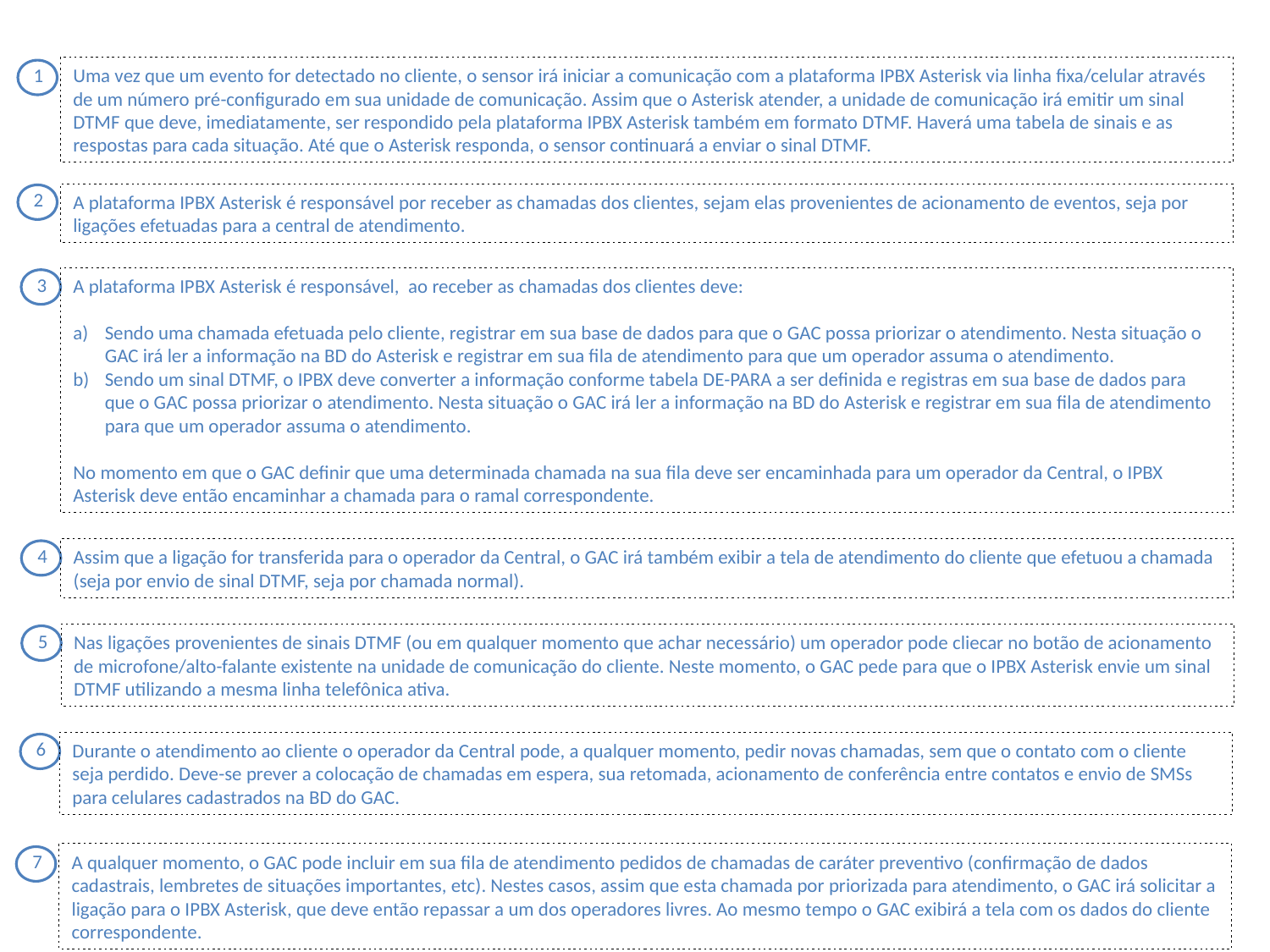

1
Uma vez que um evento for detectado no cliente, o sensor irá iniciar a comunicação com a plataforma IPBX Asterisk via linha fixa/celular através de um número pré-configurado em sua unidade de comunicação. Assim que o Asterisk atender, a unidade de comunicação irá emitir um sinal DTMF que deve, imediatamente, ser respondido pela plataforma IPBX Asterisk também em formato DTMF. Haverá uma tabela de sinais e as respostas para cada situação. Até que o Asterisk responda, o sensor continuará a enviar o sinal DTMF.

2
A plataforma IPBX Asterisk é responsável por receber as chamadas dos clientes, sejam elas provenientes de acionamento de eventos, seja por ligações efetuadas para a central de atendimento.

3
A plataforma IPBX Asterisk é responsável,  ao receber as chamadas dos clientes deve:

Sendo uma chamada efetuada pelo cliente, registrar em sua base de dados para que o GAC possa priorizar o atendimento. Nesta situação o GAC irá ler a informação na BD do Asterisk e registrar em sua fila de atendimento para que um operador assuma o atendimento.
Sendo um sinal DTMF, o IPBX deve converter a informação conforme tabela DE-PARA a ser definida e registras em sua base de dados para que o GAC possa priorizar o atendimento. Nesta situação o GAC irá ler a informação na BD do Asterisk e registrar em sua fila de atendimento para que um operador assuma o atendimento.

No momento em que o GAC definir que uma determinada chamada na sua fila deve ser encaminhada para um operador da Central, o IPBX Asterisk deve então encaminhar a chamada para o ramal correspondente.

4
Assim que a ligação for transferida para o operador da Central, o GAC irá também exibir a tela de atendimento do cliente que efetuou a chamada (seja por envio de sinal DTMF, seja por chamada normal).

5
Nas ligações provenientes de sinais DTMF (ou em qualquer momento que achar necessário) um operador pode cliecar no botão de acionamento de microfone/alto-falante existente na unidade de comunicação do cliente. Neste momento, o GAC pede para que o IPBX Asterisk envie um sinal DTMF utilizando a mesma linha telefônica ativa.

6
Durante o atendimento ao cliente o operador da Central pode, a qualquer momento, pedir novas chamadas, sem que o contato com o cliente seja perdido. Deve-se prever a colocação de chamadas em espera, sua retomada, acionamento de conferência entre contatos e envio de SMSs para celulares cadastrados na BD do GAC.

7
A qualquer momento, o GAC pode incluir em sua fila de atendimento pedidos de chamadas de caráter preventivo (confirmação de dados cadastrais, lembretes de situações importantes, etc). Nestes casos, assim que esta chamada por priorizada para atendimento, o GAC irá solicitar a ligação para o IPBX Asterisk, que deve então repassar a um dos operadores livres. Ao mesmo tempo o GAC exibirá a tela com os dados do cliente correspondente.